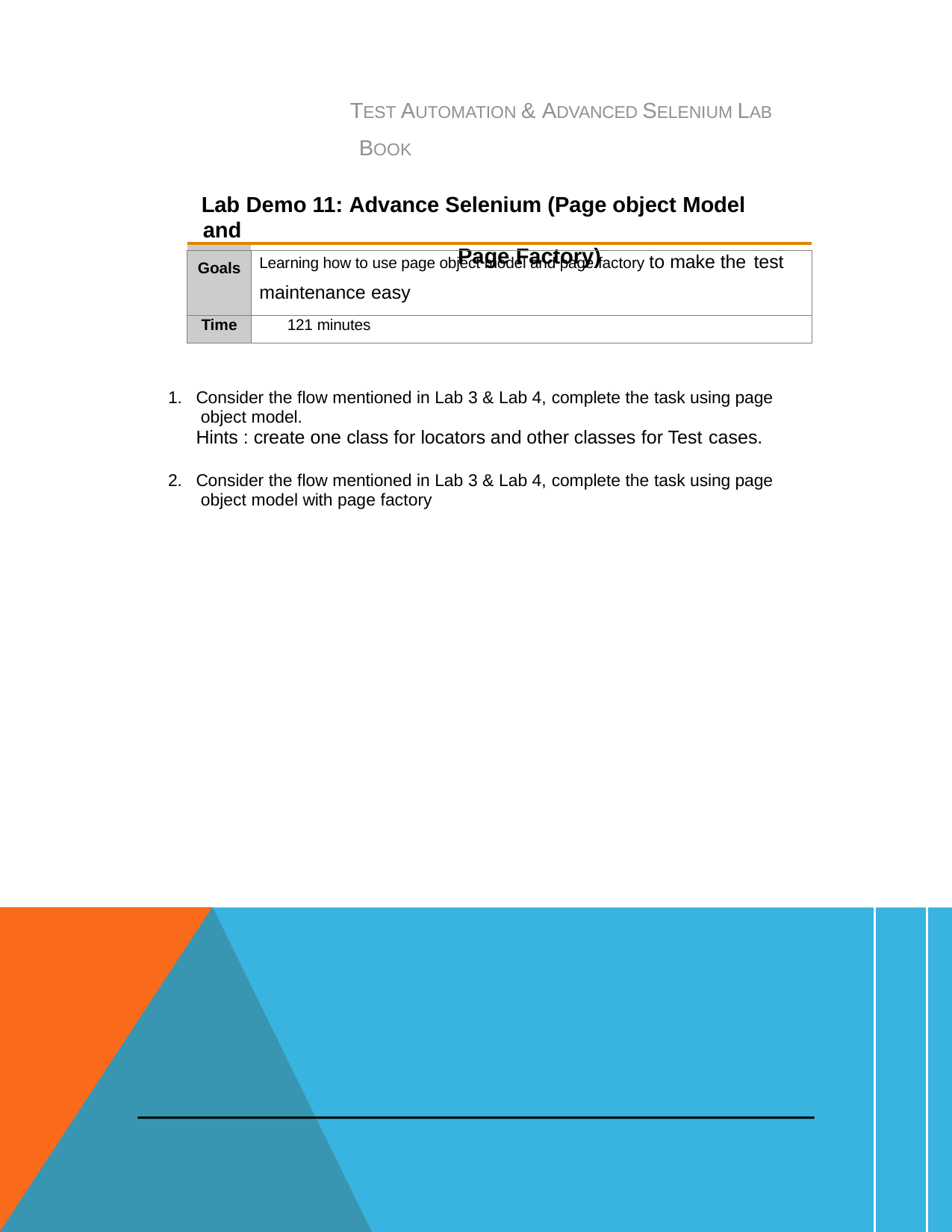

TEST AUTOMATION & ADVANCED SELENIUM LAB  BOOK

Lab Demo 11: Advance Selenium (Page object Model and
Page Factory)
|  |  |
| --- | --- |
| Goals | Learning how to use page object model and page factory to make the test maintenance easy |
| Time | 121 minutes |
Consider the flow mentioned in Lab 3 & Lab 4, complete the task using page  object model.
Hints : create one class for locators and other classes for Test cases.

Consider the flow mentioned in Lab 3 & Lab 4, complete the task using page  object model with page factory